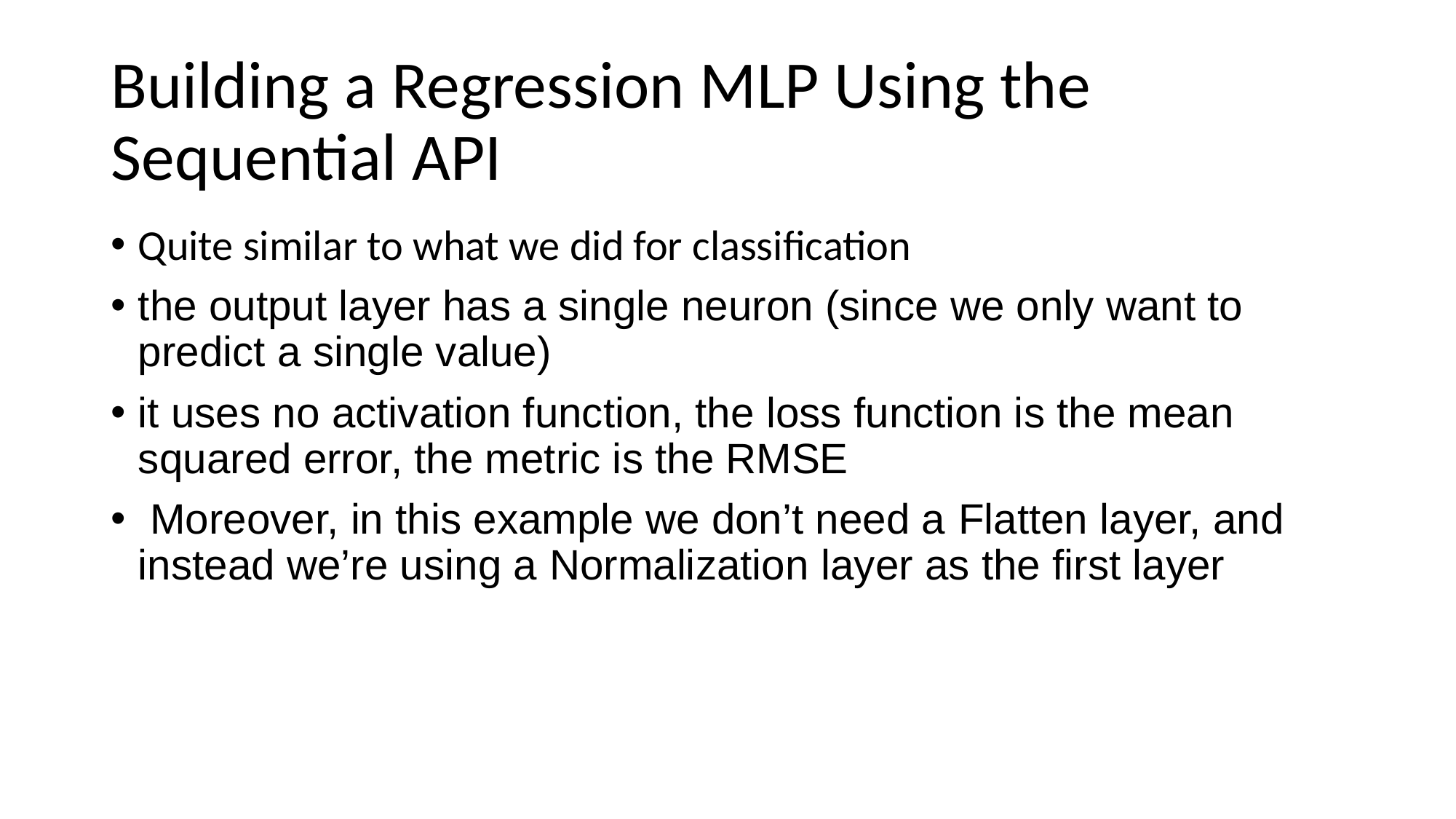

# Building a Regression MLP Using the Sequential API
Quite similar to what we did for classification
the output layer has a single neuron (since we only want to predict a single value)
it uses no activation function, the loss function is the mean squared error, the metric is the RMSE
 Moreover, in this example we don’t need a Flatten layer, and instead we’re using a Normalization layer as the first layer